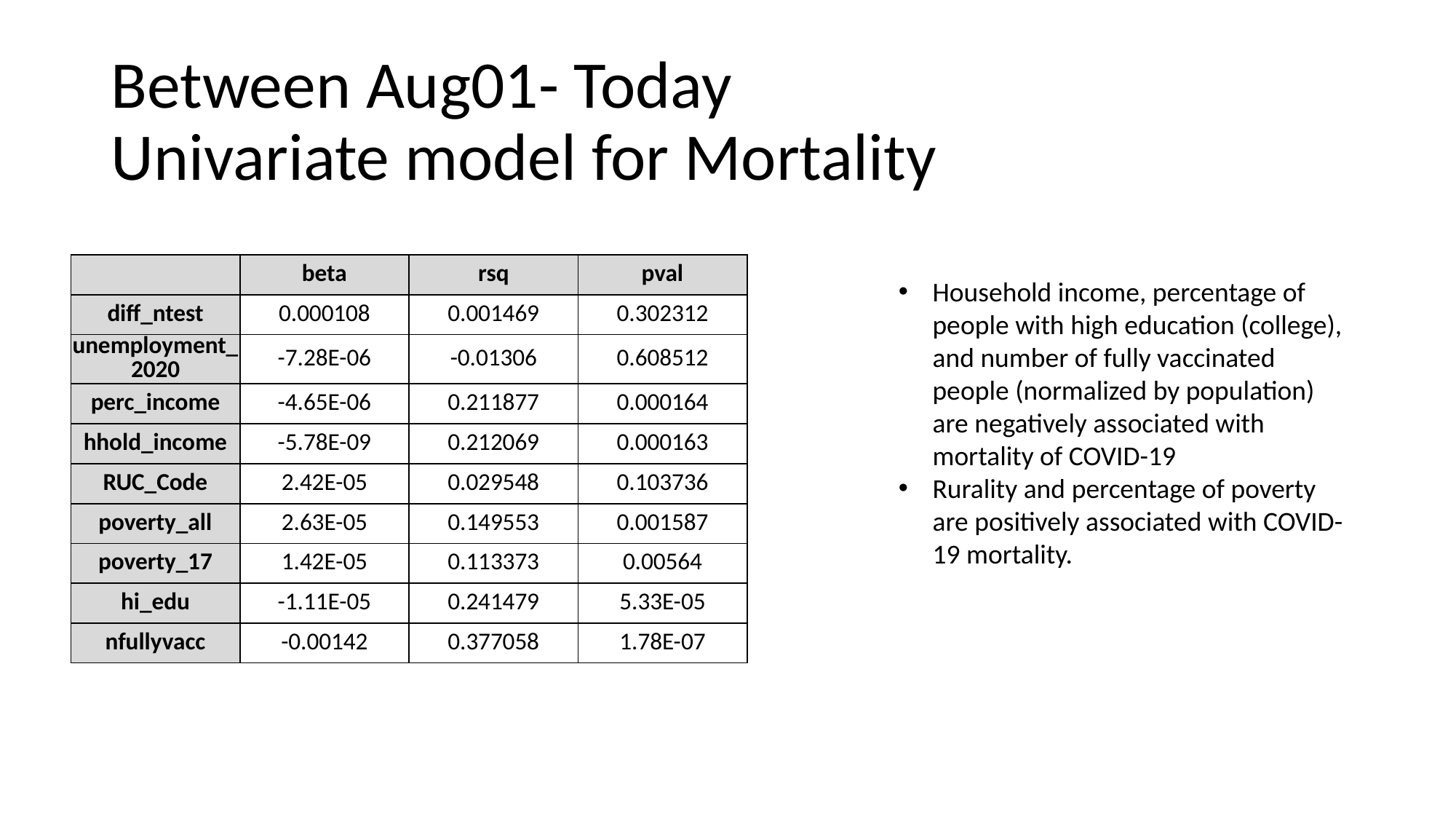

# Between Aug01- Today Univariate model for Mortality
|  | beta | rsq | pval |
| --- | --- | --- | --- |
| diff\_ntest | 0.000108 | 0.001469 | 0.302312 |
| unemployment\_2020 | -7.28E-06 | -0.01306 | 0.608512 |
| perc\_income | -4.65E-06 | 0.211877 | 0.000164 |
| hhold\_income | -5.78E-09 | 0.212069 | 0.000163 |
| RUC\_Code | 2.42E-05 | 0.029548 | 0.103736 |
| poverty\_all | 2.63E-05 | 0.149553 | 0.001587 |
| poverty\_17 | 1.42E-05 | 0.113373 | 0.00564 |
| hi\_edu | -1.11E-05 | 0.241479 | 5.33E-05 |
| nfullyvacc | -0.00142 | 0.377058 | 1.78E-07 |
Household income, percentage of people with high education (college), and number of fully vaccinated people (normalized by population) are negatively associated with mortality of COVID-19
Rurality and percentage of poverty are positively associated with COVID-19 mortality.